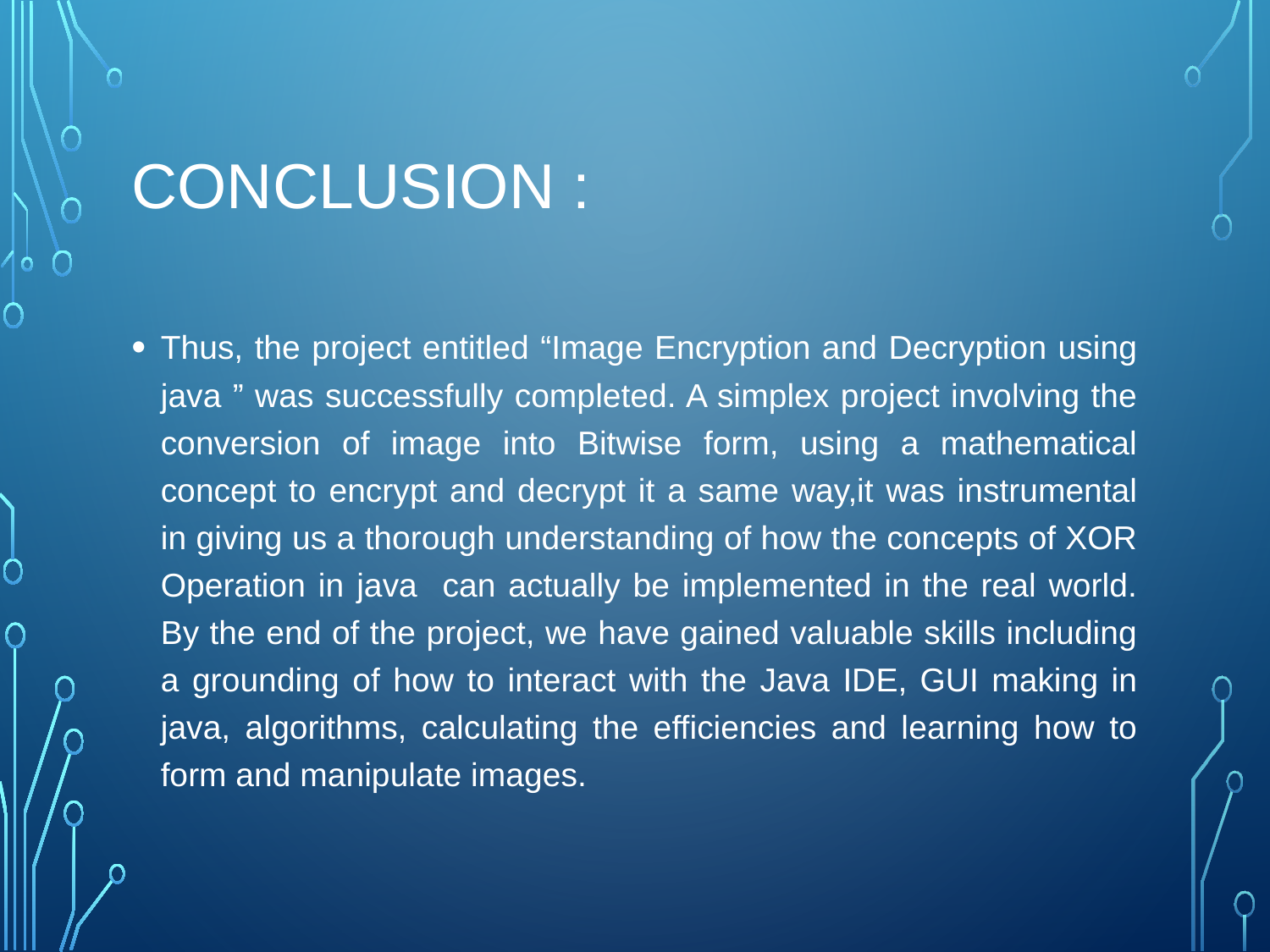

# Conclusion :
Thus, the project entitled “Image Encryption and Decryption using java ” was successfully completed. A simplex project involving the conversion of image into Bitwise form, using a mathematical concept to encrypt and decrypt it a same way,it was instrumental in giving us a thorough understanding of how the concepts of XOR Operation in java  can actually be implemented in the real world. By the end of the project, we have gained valuable skills including a grounding of how to interact with the Java IDE, GUI making in java, algorithms, calculating the efficiencies and learning how to form and manipulate images.